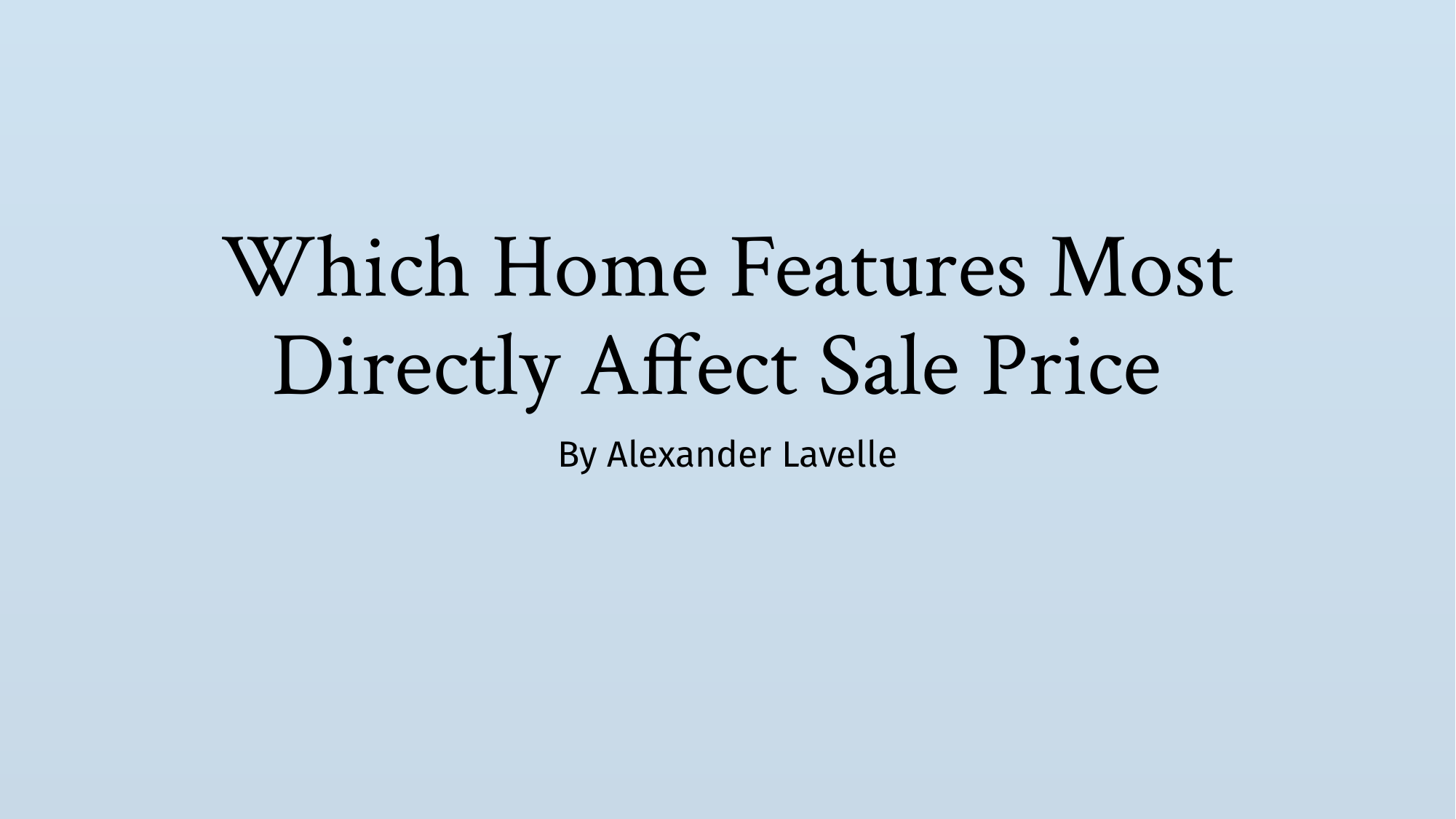

# Which Home Features Most Directly Affect Sale Price
By Alexander Lavelle